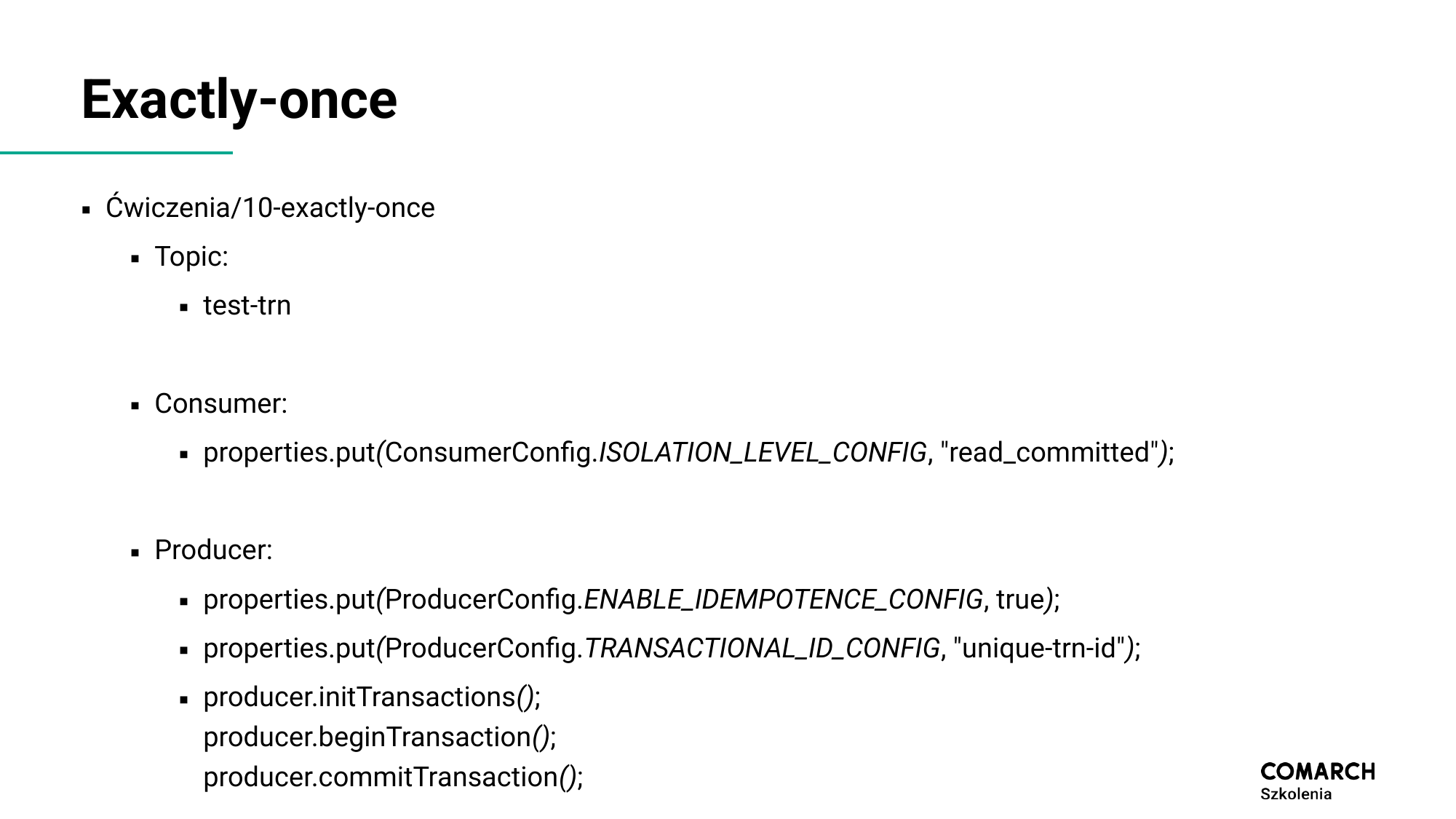

# Exactly-once
Ćwiczenia/10-exactly-once
Topic:
test-trn

Consumer:
properties.put(ConsumerConfig.ISOLATION_LEVEL_CONFIG, "read_committed");

Producer:
properties.put(ProducerConfig.ENABLE_IDEMPOTENCE_CONFIG, true);
properties.put(ProducerConfig.TRANSACTIONAL_ID_CONFIG, "unique-trn-id");
producer.initTransactions();
producer.beginTransaction();
producer.commitTransaction();